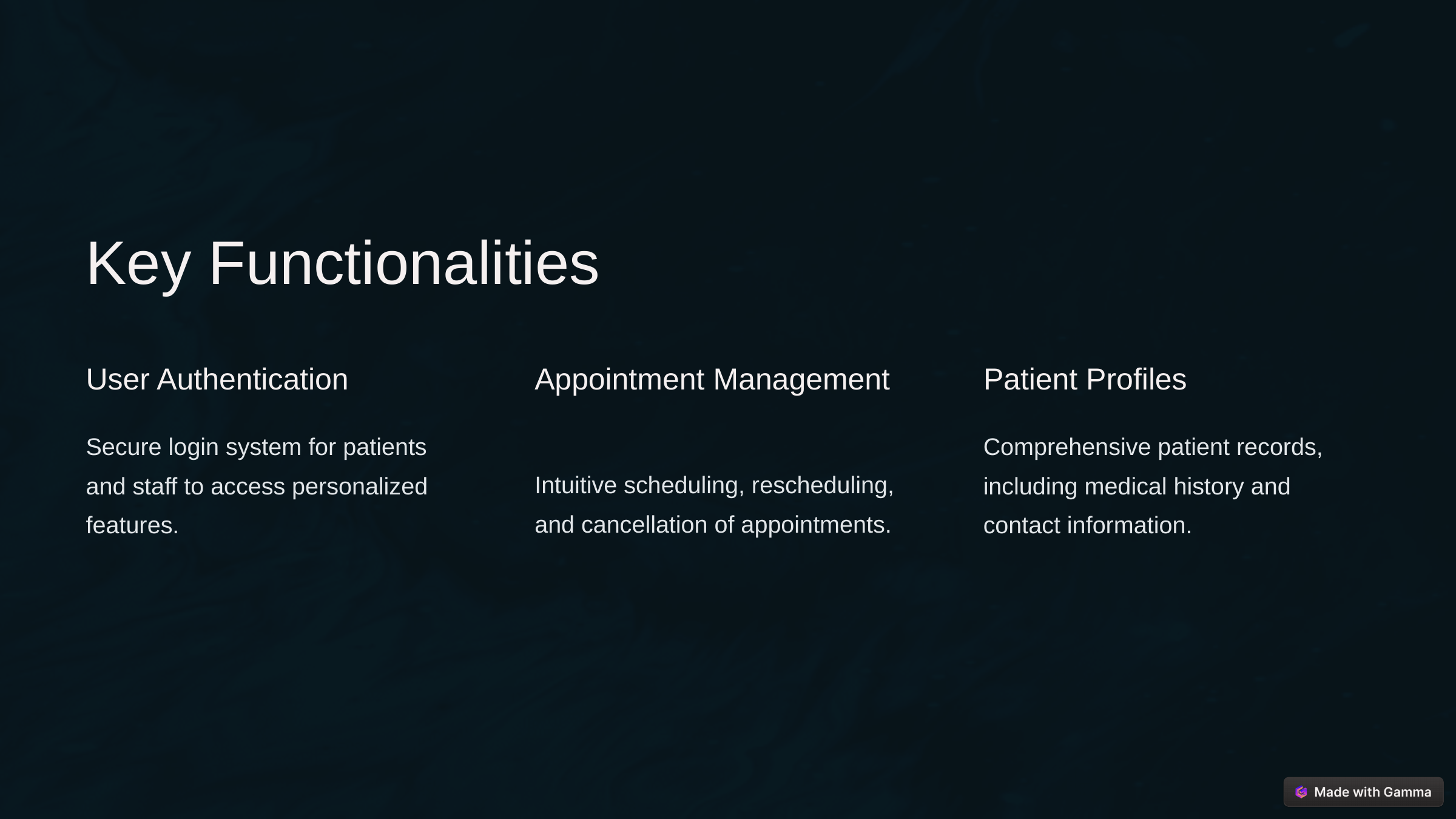

Key Functionalities
User Authentication
Appointment Management
Patient Profiles
Secure login system for patients and staff to access personalized features.
Comprehensive patient records, including medical history and contact information.
Intuitive scheduling, rescheduling, and cancellation of appointments.